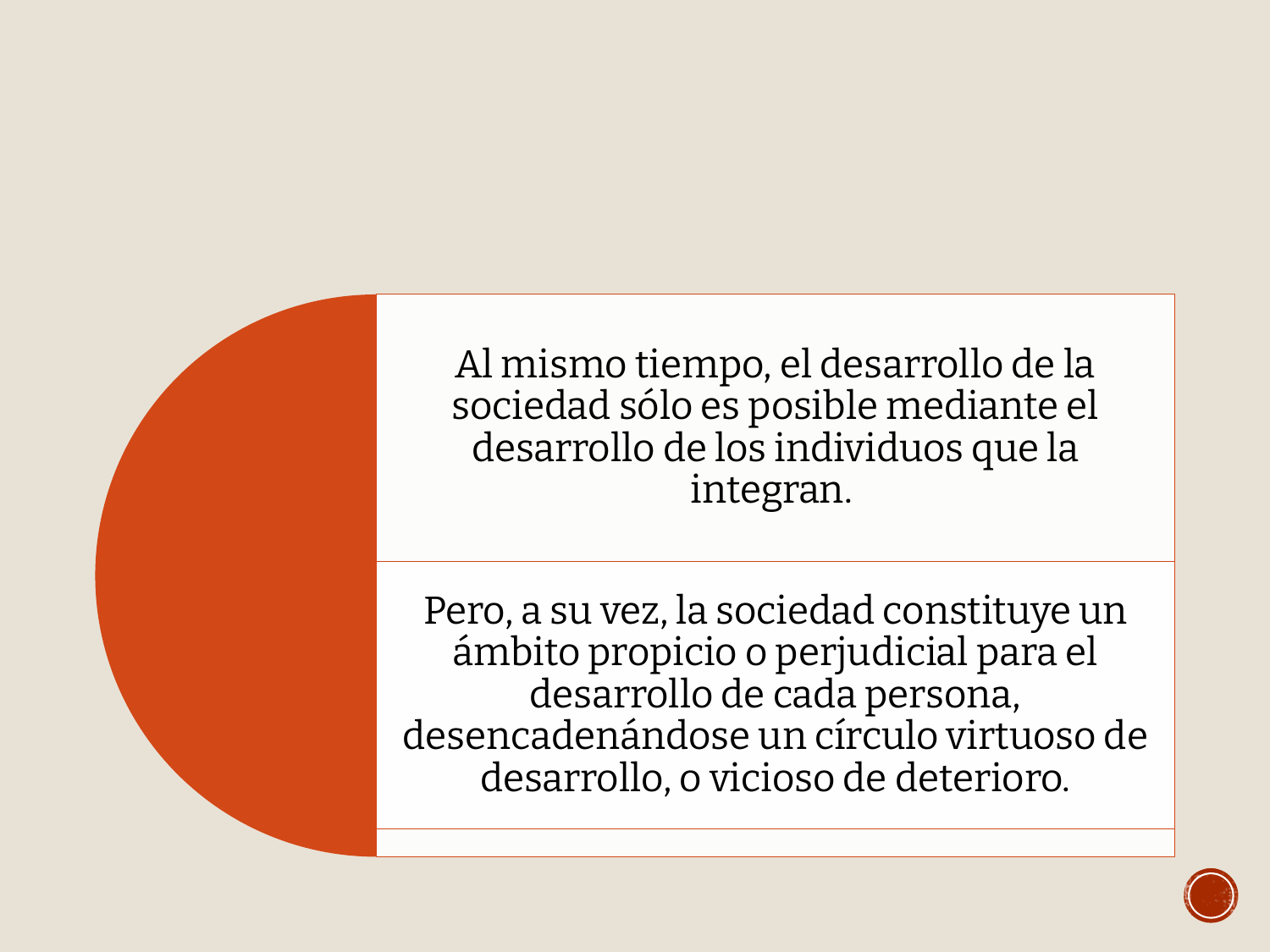

#
Al mismo tiempo, el desarrollo de la sociedad sólo es posible mediante el desarrollo de los individuos que la integran.
Pero, a su vez, la sociedad constituye un ámbito propicio o perjudicial para el desarrollo de cada persona, desencadenándose un círculo virtuoso de desarrollo, o vicioso de deterioro.